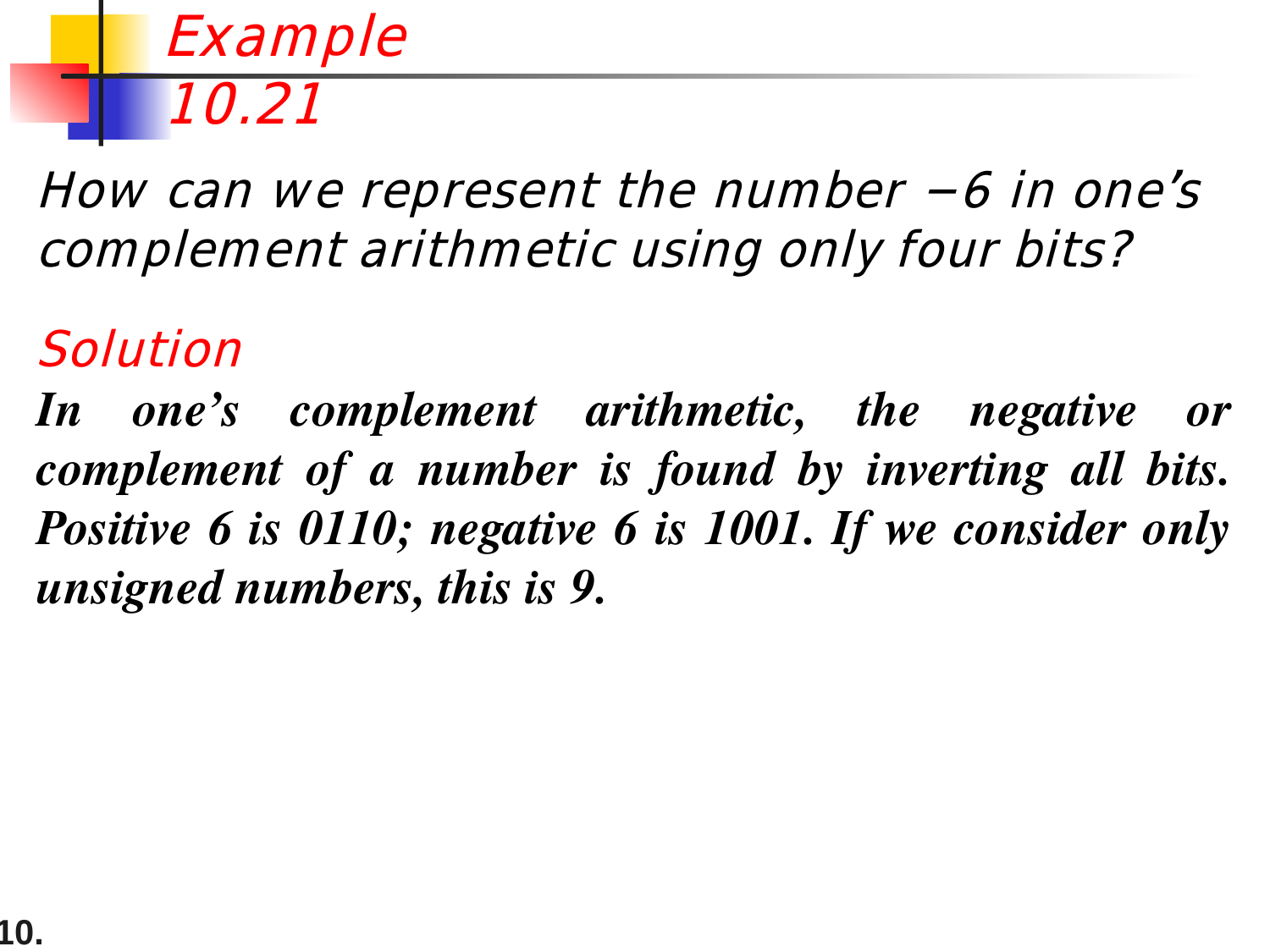

Example 10.21

How can we represent the number −6 in one’s complement arithmetic using only four bits?
Solution
In one’s complement arithmetic, the negative or complement of a number is found by inverting all bits. Positive 6 is 0110; negative 6 is 1001. If we consider only unsigned numbers, this is 9.
10.